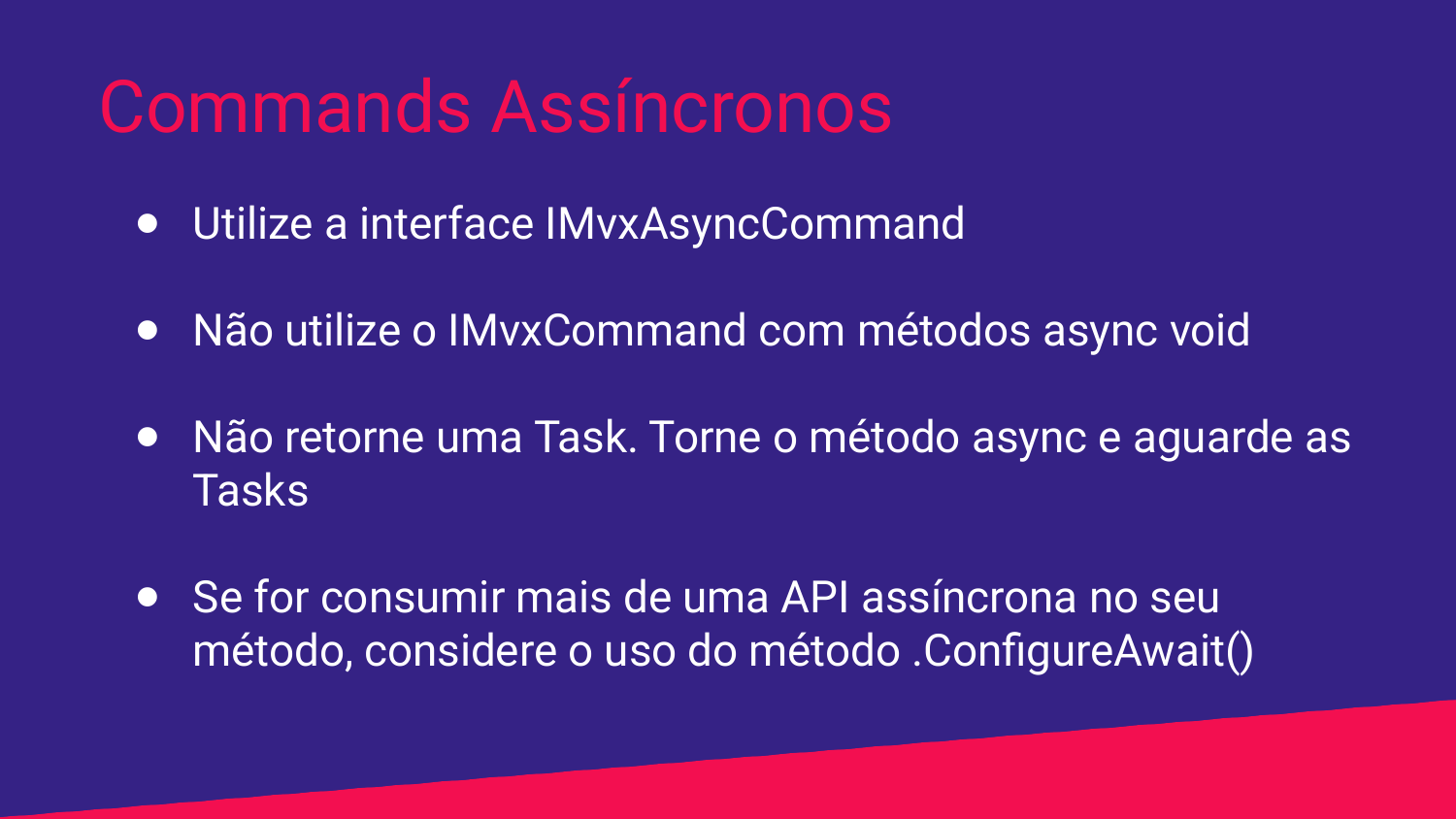

Commands Assíncronos
Utilize a interface IMvxAsyncCommand
Não utilize o IMvxCommand com métodos async void

Não retorne uma Task. Torne o método async e aguarde as Tasks

Se for consumir mais de uma API assíncrona no seu método, considere o uso do método .ConfigureAwait()